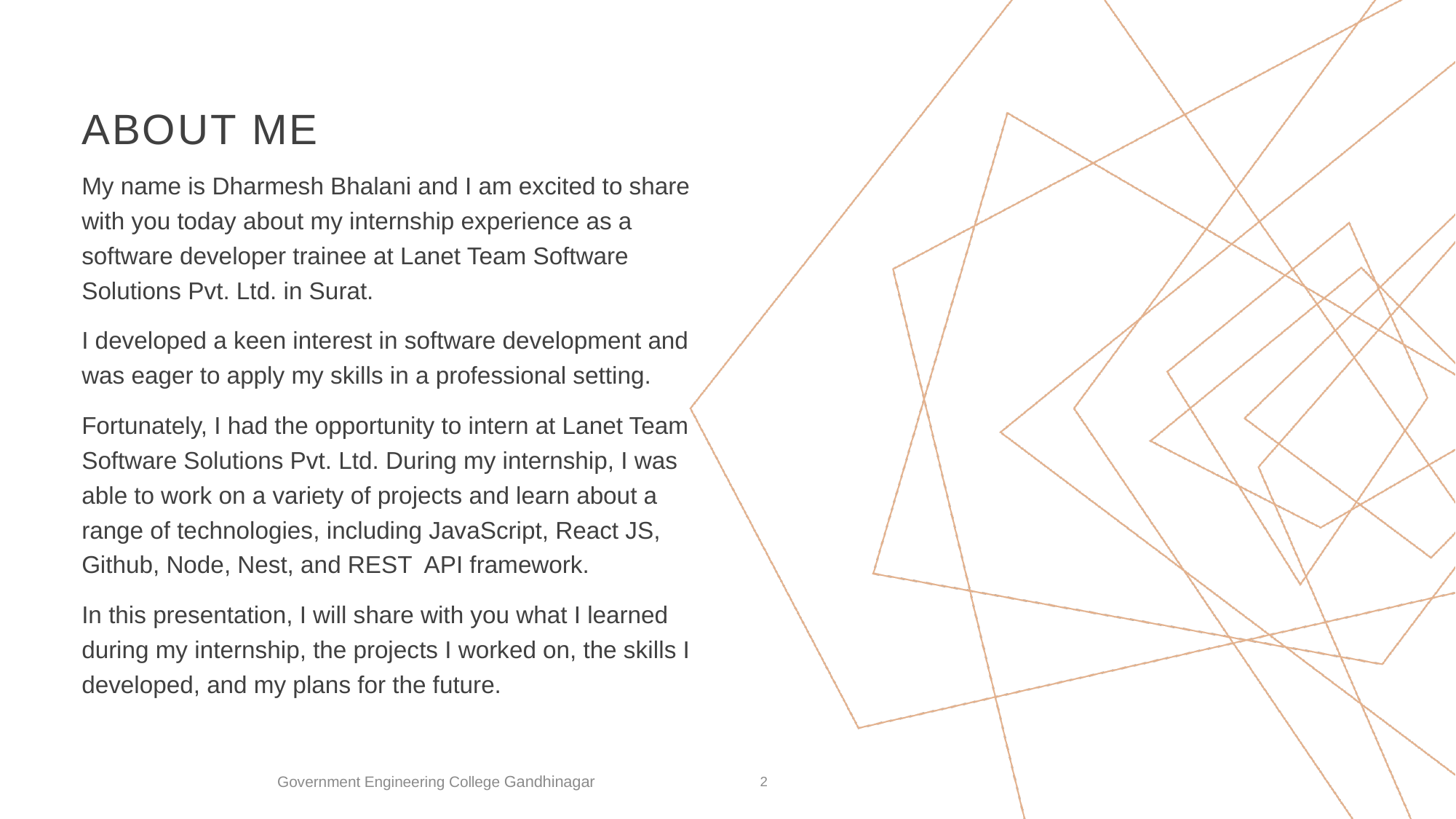

# ABOUT me
My name is Dharmesh Bhalani and I am excited to share with you today about my internship experience as a software developer trainee at Lanet Team Software Solutions Pvt. Ltd. in Surat.
I developed a keen interest in software development and was eager to apply my skills in a professional setting.
Fortunately, I had the opportunity to intern at Lanet Team Software Solutions Pvt. Ltd. During my internship, I was able to work on a variety of projects and learn about a range of technologies, including JavaScript, React JS, Github, Node, Nest, and REST  API framework.
In this presentation, I will share with you what I learned during my internship, the projects I worked on, the skills I developed, and my plans for the future.
Government Engineering College Gandhinagar
2